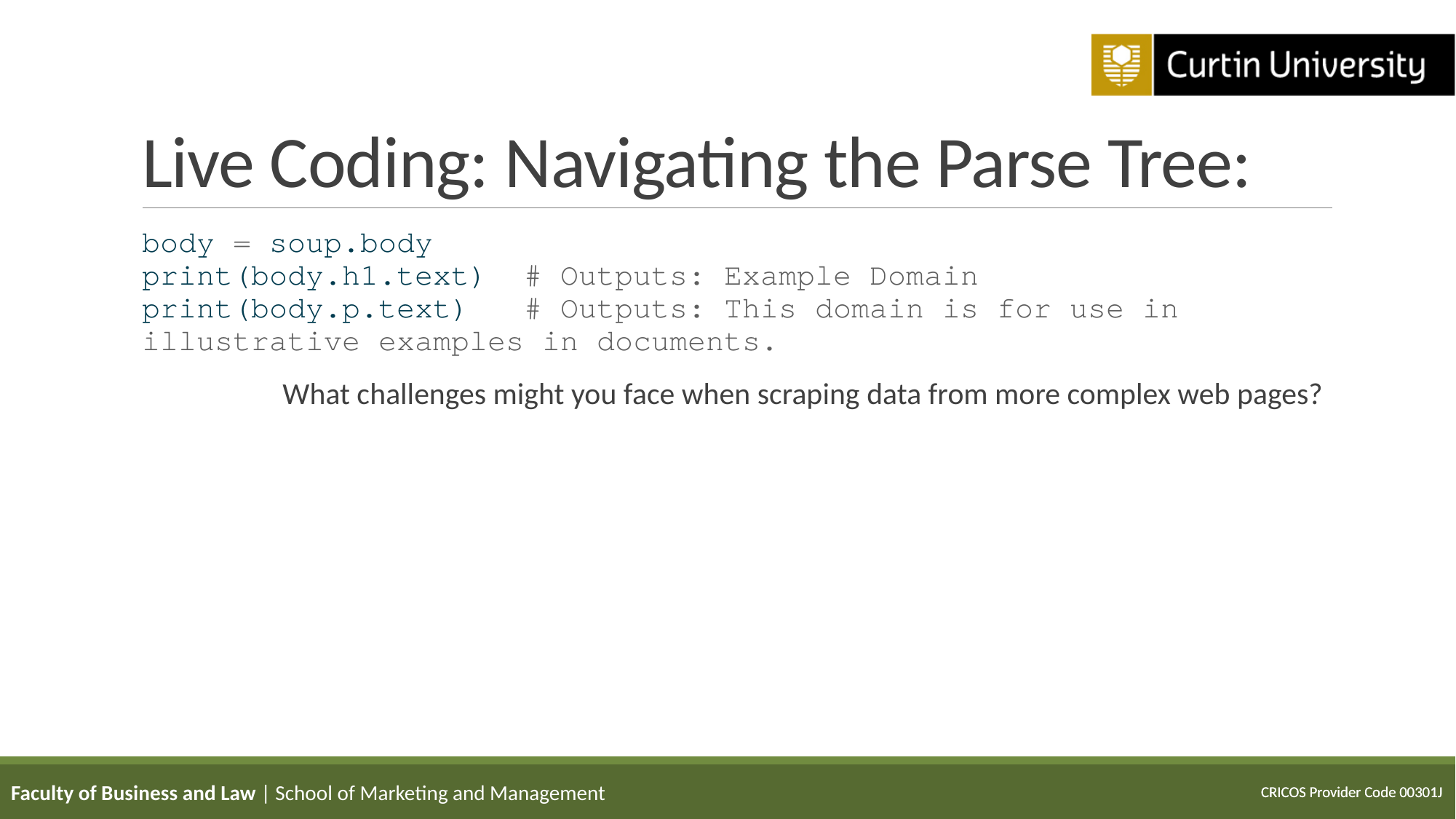

# Live Coding: Navigating the Parse Tree:
body = soup.body
print(body.h1.text)  # Outputs: Example Domain
print(body.p.text)   # Outputs: This domain is for use in illustrative examples in documents.
What challenges might you face when scraping data from more complex web pages?
Faculty of Business and Law | School of Marketing and Management